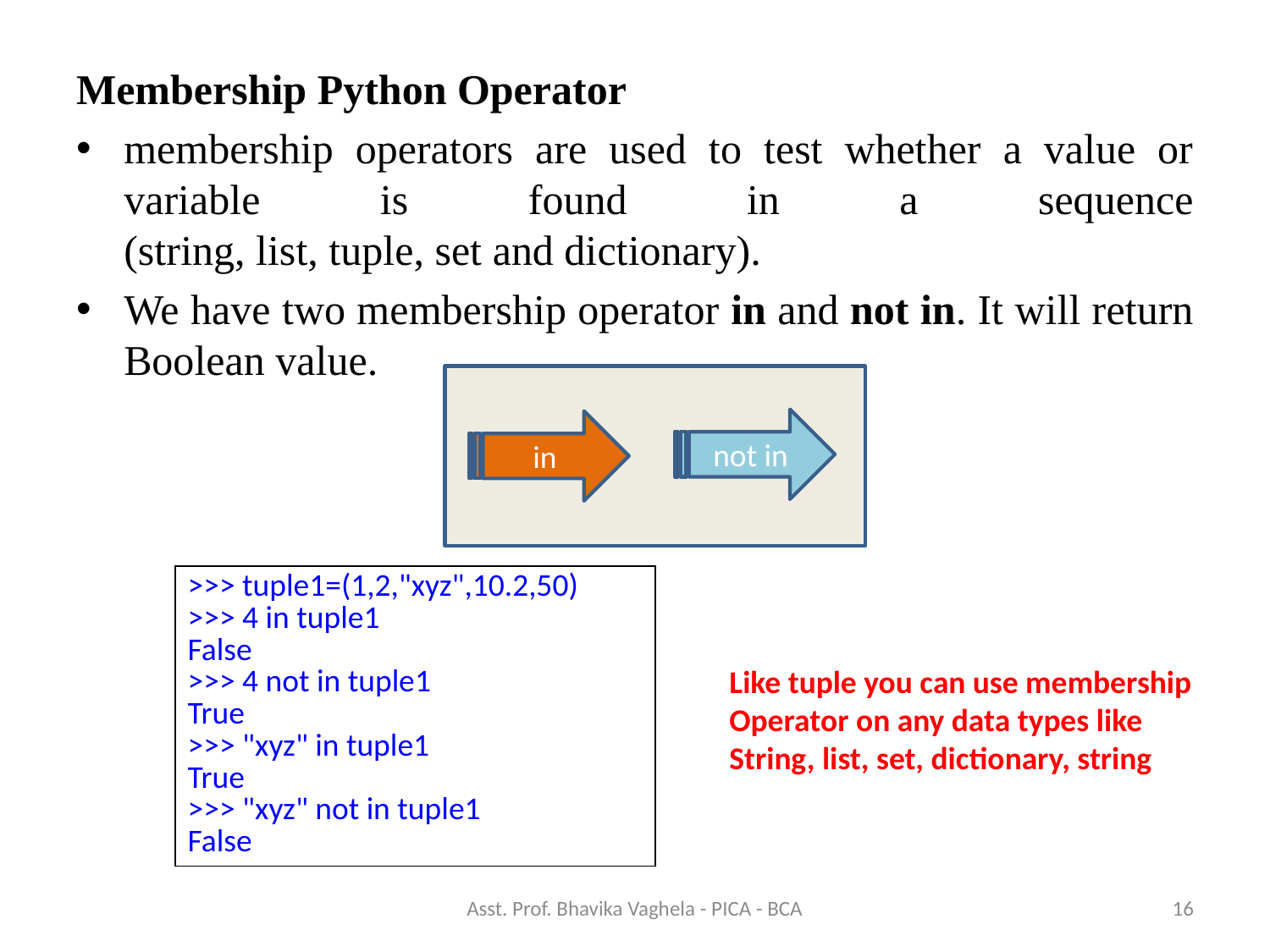

Membership Python Operator
membership operators are used to test whether a value or variable is found in a sequence (string, list, tuple, set and dictionary).
We have two membership operator in and not in. It will return Boolean value.

not in
in
| >>> tuple1=(1,2,"xyz",10.2,50) >>> 4 in tuple1 False >>> 4 not in tuple1 True >>> "xyz" in tuple1 True >>> "xyz" not in tuple1 False |
| --- |
Like tuple you can use membership
Operator on any data types like
String, list, set, dictionary, string
Asst. Prof. Bhavika Vaghela - PICA - BCA
16